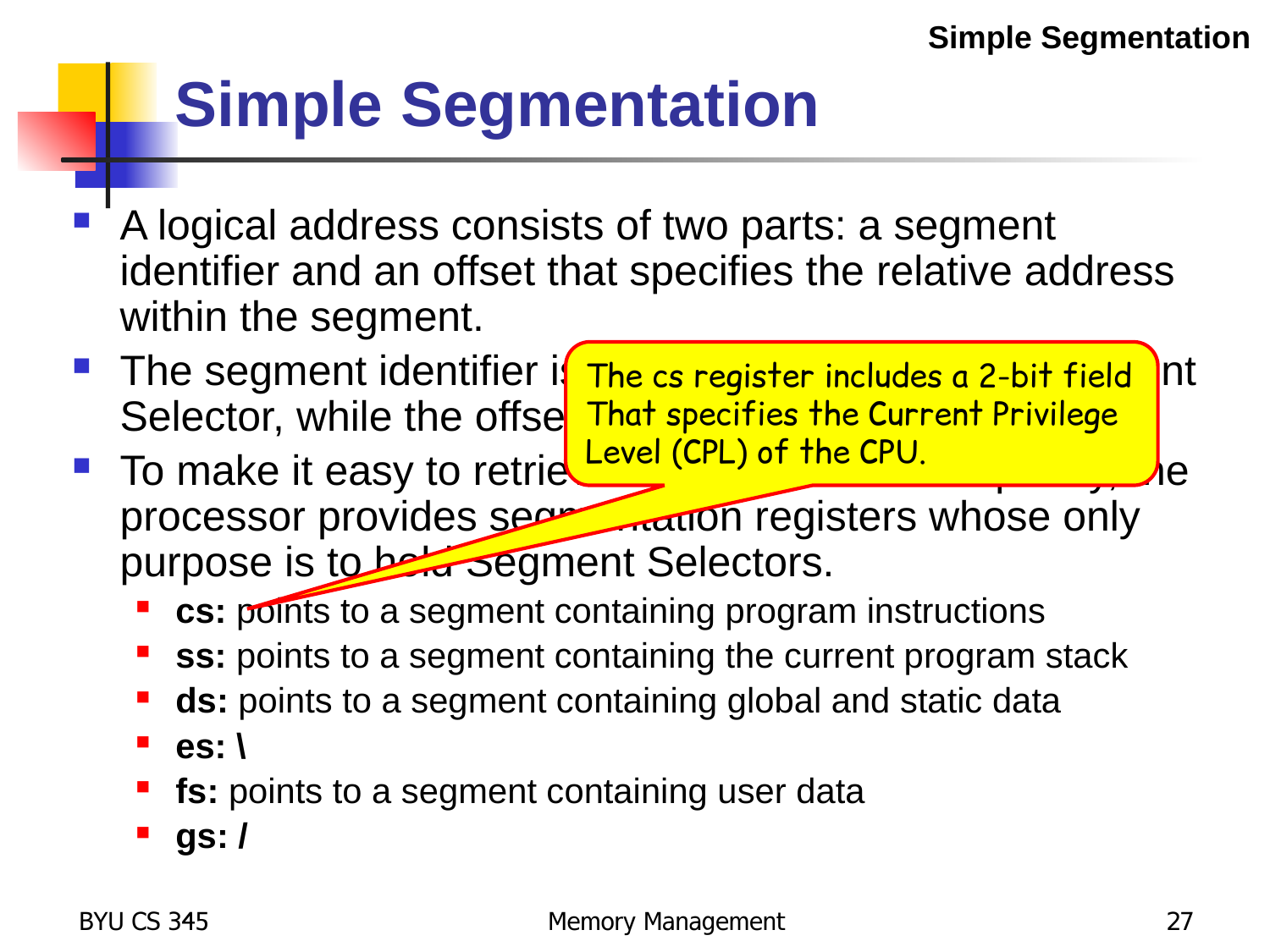

Simple Segmentation
# Simple Segmentation
A logical address consists of two parts: a segment identifier and an offset that specifies the relative address within the segment.
The segment identifier is a 16-bit field called the Segment Selector, while the offset is a 32-bit field.
To make it easy to retrieve segment selectors quickly, the processor provides segmentation registers whose only purpose is to hold Segment Selectors.
cs: points to a segment containing program instructions
ss: points to a segment containing the current program stack
ds: points to a segment containing global and static data
es: \
fs: points to a segment containing user data
gs: /
The cs register includes a 2-bit field
That specifies the Current Privilege
Level (CPL) of the CPU.
BYU CS 345
Memory Management
27